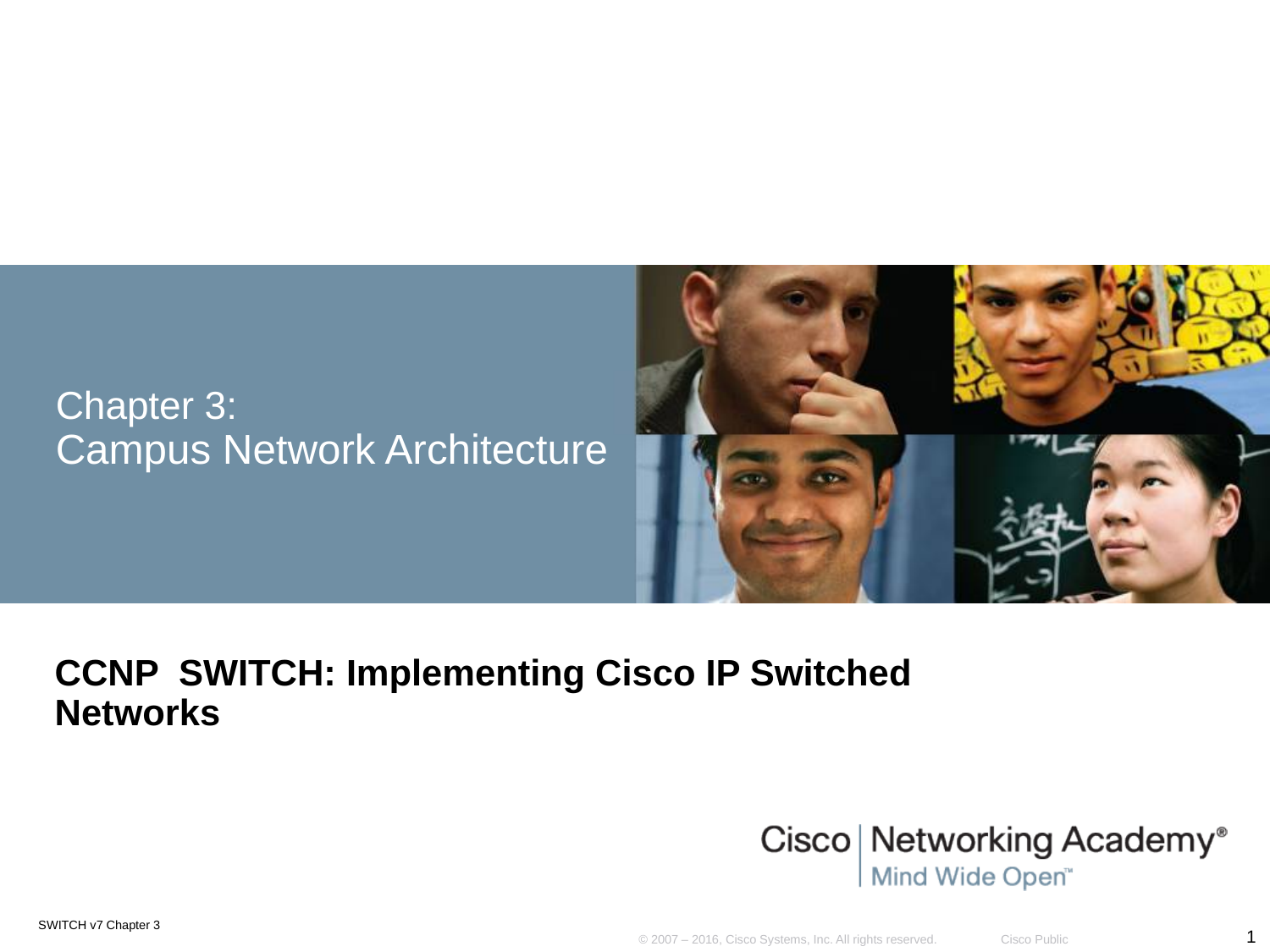

# Chapter 3: Campus Network Architecture
CCNP  SWITCH: Implementing Cisco IP Switched Networks